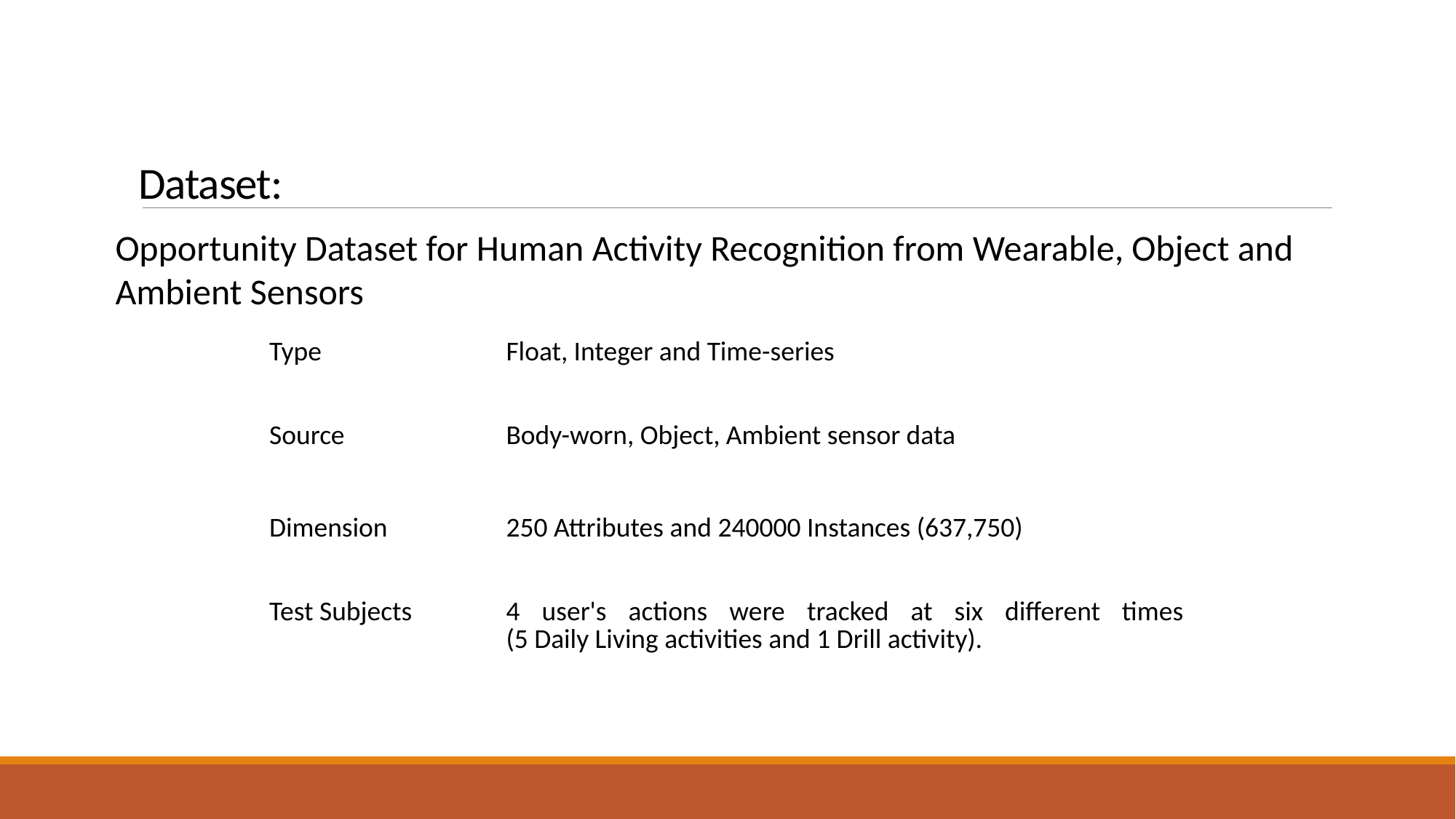

# Dataset:

Opportunity Dataset for Human Activity Recognition from Wearable, Object and Ambient Sensors

| Type | Float, Integer and Time-series |
| --- | --- |
| Source | Body-worn, Object, Ambient sensor data |
| Dimension | 250 Attributes and 240000 Instances (637,750) |
| Test Subjects | 4 user's actions were tracked at six different times (5 Daily Living activities and 1 Drill activity). |